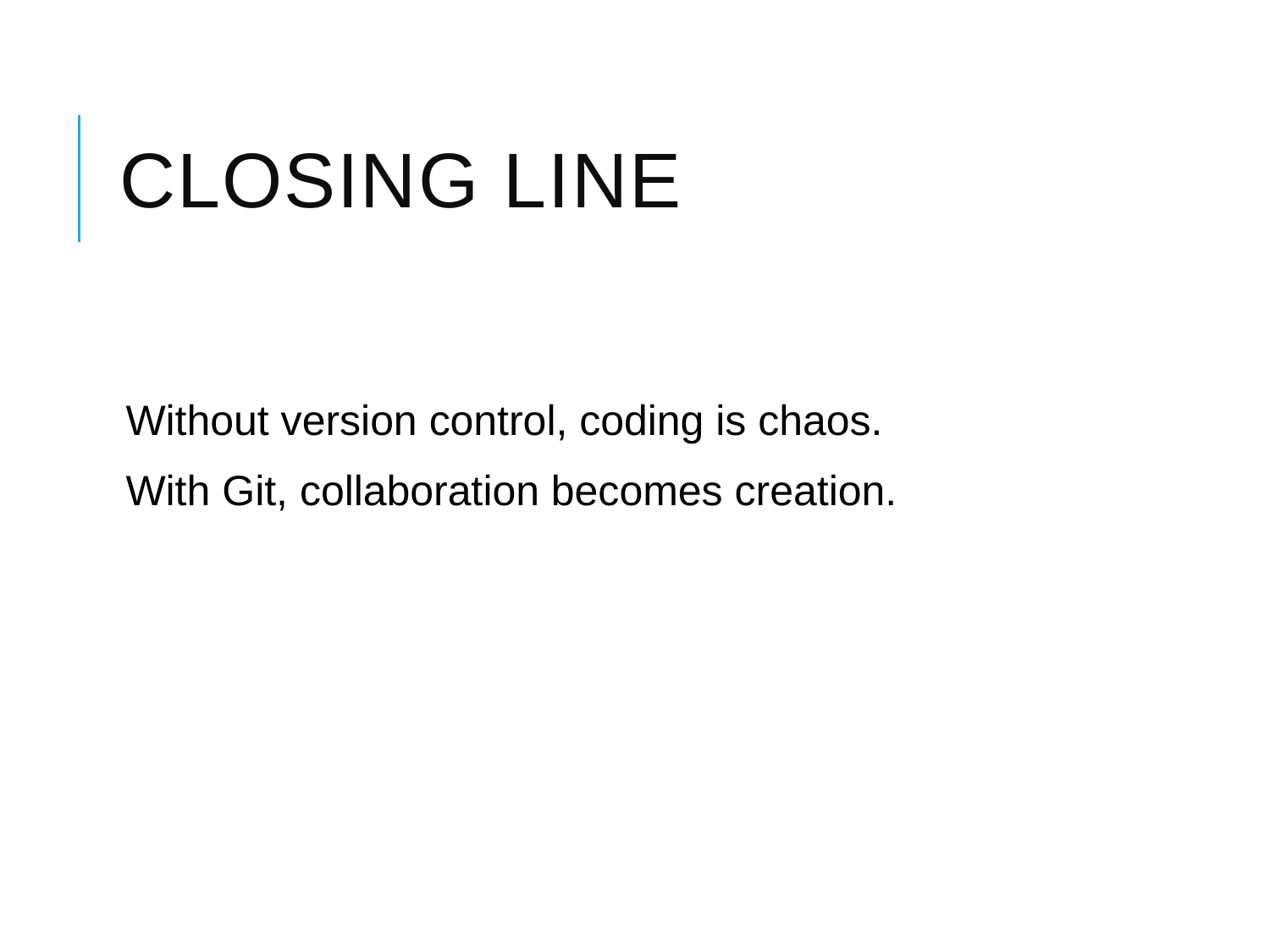

# Closing Line

Without version control, coding is chaos.
With Git, collaboration becomes creation.